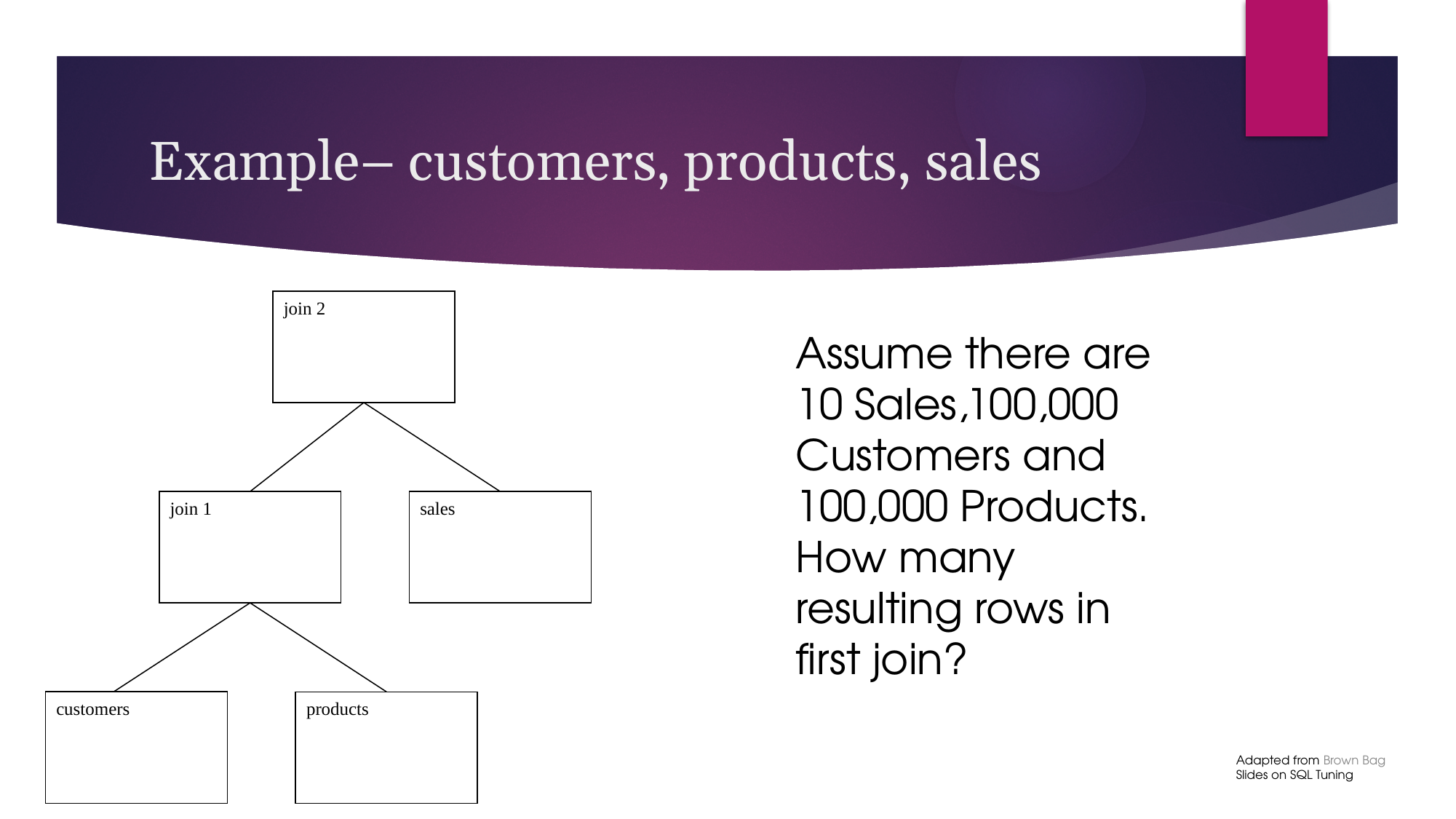

Example– customers, products, sales

join 2
join 1
sales
customers
products
Assume there are 10 Sales,100,000 Customers and 100,000 Products.
How many resulting rows in first join?
Adapted from Brown Bag
Slides on SQL Tuning